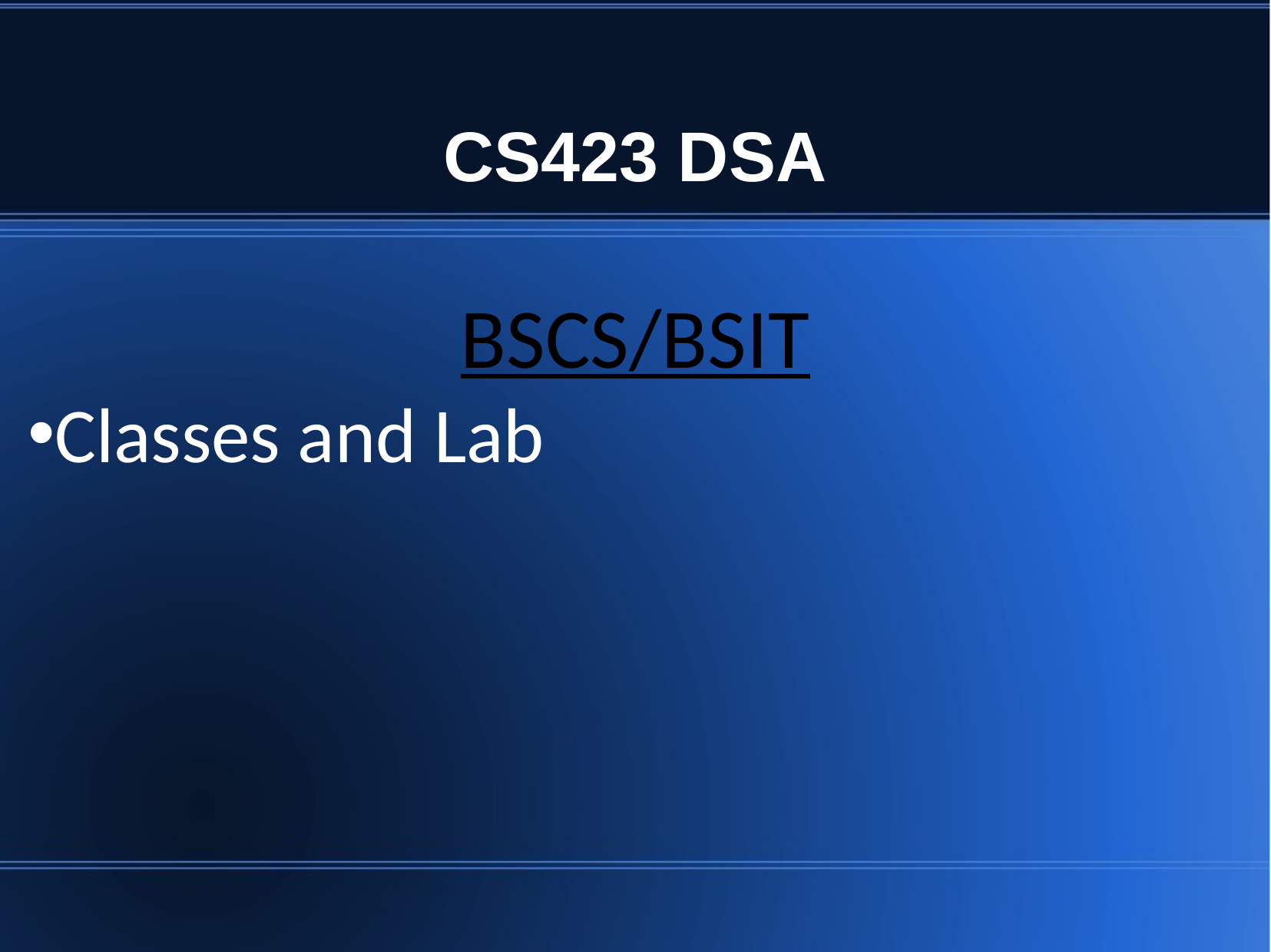

# CS423 DSA
BSCS/BSIT
Classes and Lab